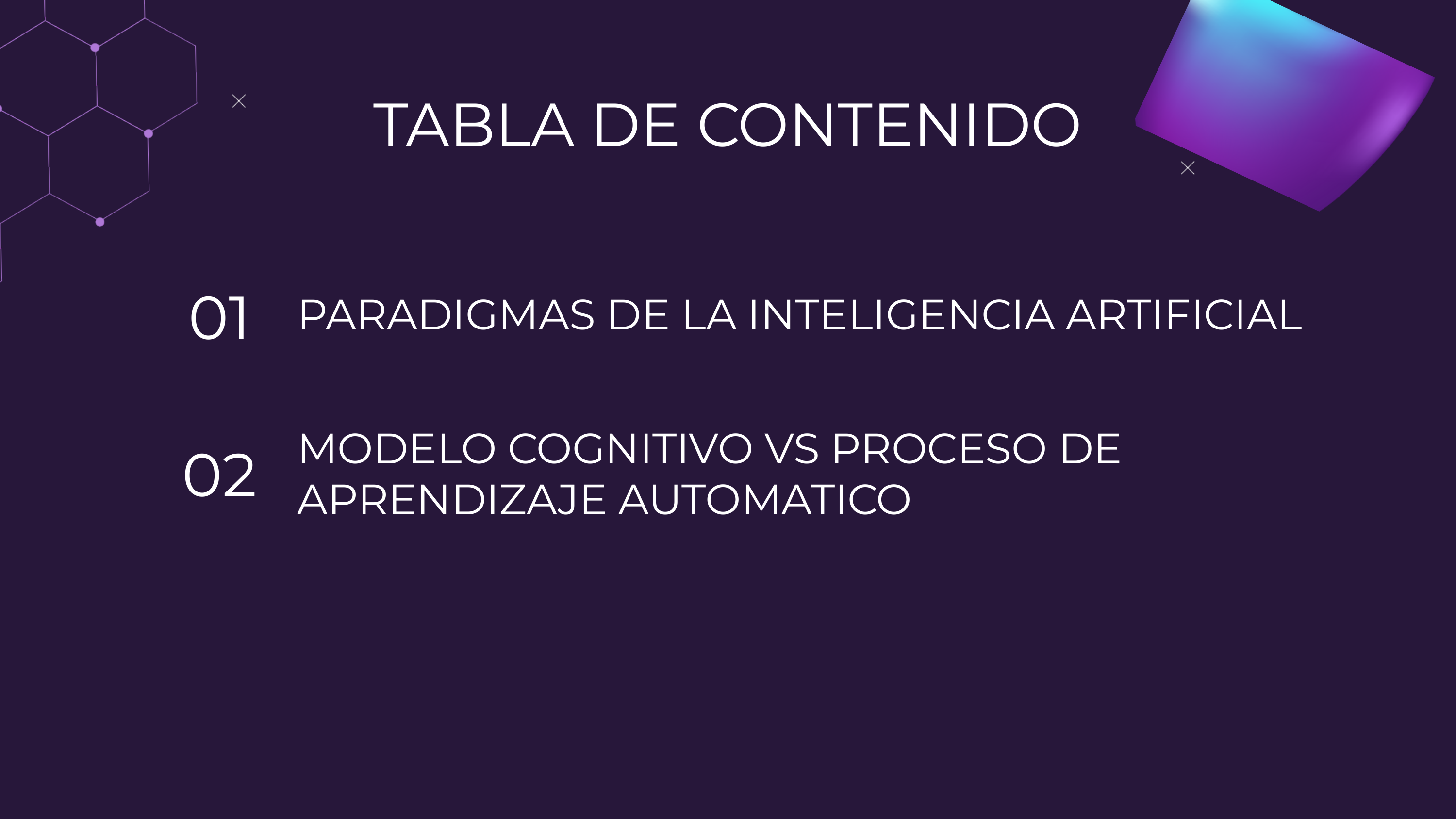

TABLA DE CONTENIDO

PARADIGMAS DE LA INTELIGENCIA ARTIFICIAL

01

02

MODELO COGNITIVO VS PROCESO DE APRENDIZAJE AUTOMATICO